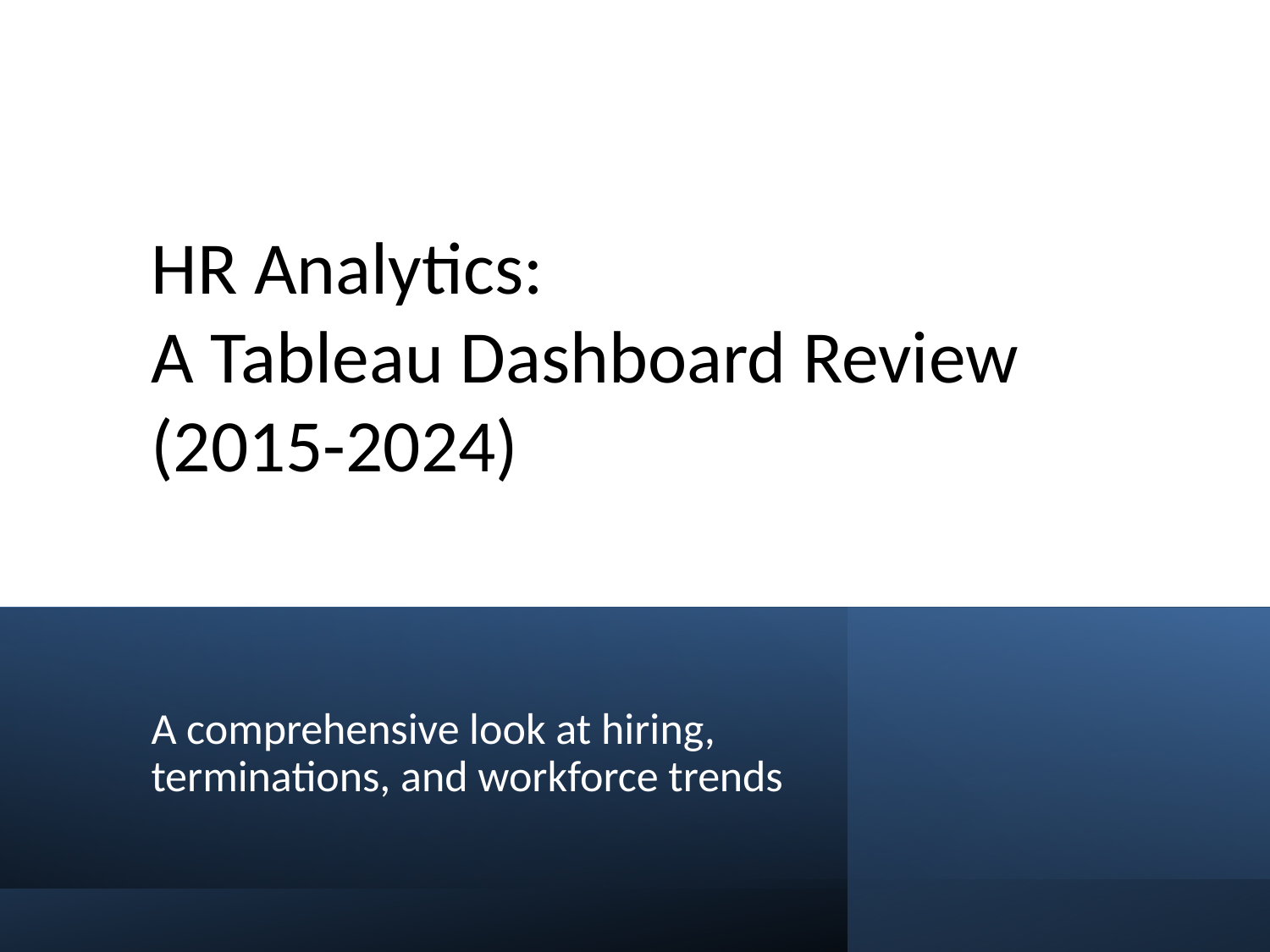

# HR Analytics: A Tableau Dashboard Review (2015-2024)

A comprehensive look at hiring, terminations, and workforce trends